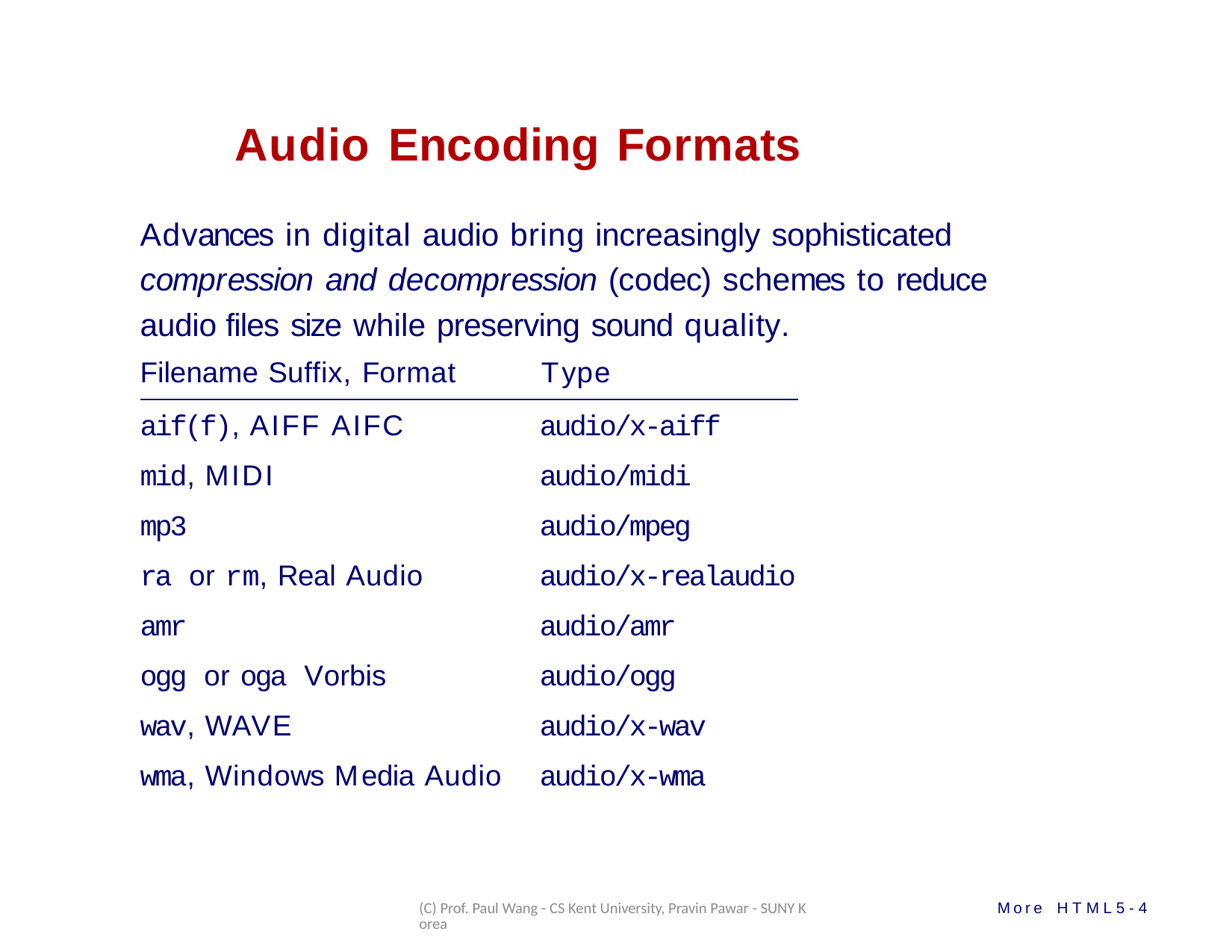

# Audio Encoding Formats
Advances in digital audio bring increasingly sophisticated compression and decompression (codec) schemes to reduce audio files size while preserving sound quality.

Filename Suffix, Format	Type
audio/x-aiff audio/midi audio/mpeg audio/x-realaudio audio/amr audio/ogg
audio/x-wav audio/x-wma

aif(f), AIFF AIFC

mid, MIDI

mp3

ra or rm, Real Audio

amr

ogg or oga Vorbis

wav, WAVE

wma, Windows Media Audio
(C) Prof. Paul Wang - CS Kent University, Pravin Pawar - SUNY Korea
More  HTML5-4